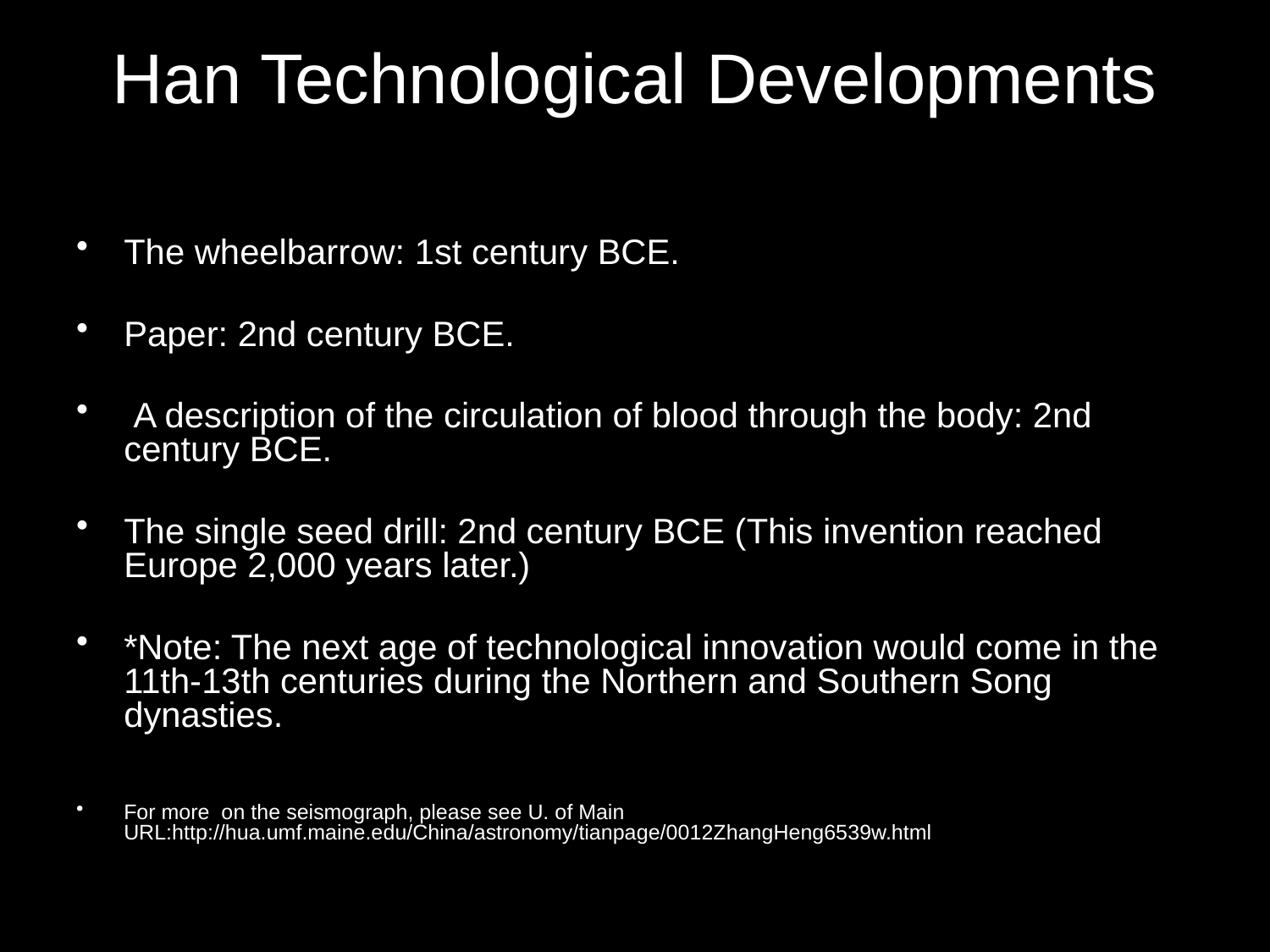

# Han Technological Developments

The wheelbarrow: 1st century BCE.

Paper: 2nd century BCE.

 A description of the circulation of blood through the body: 2nd century BCE.

The single seed drill: 2nd century BCE (This invention reached Europe 2,000 years later.)

*Note: The next age of technological innovation would come in the 11th-13th centuries during the Northern and Southern Song dynasties.

For more  on the seismograph, please see U. of Main URL:http://hua.umf.maine.edu/China/astronomy/tianpage/0012ZhangHeng6539w.html